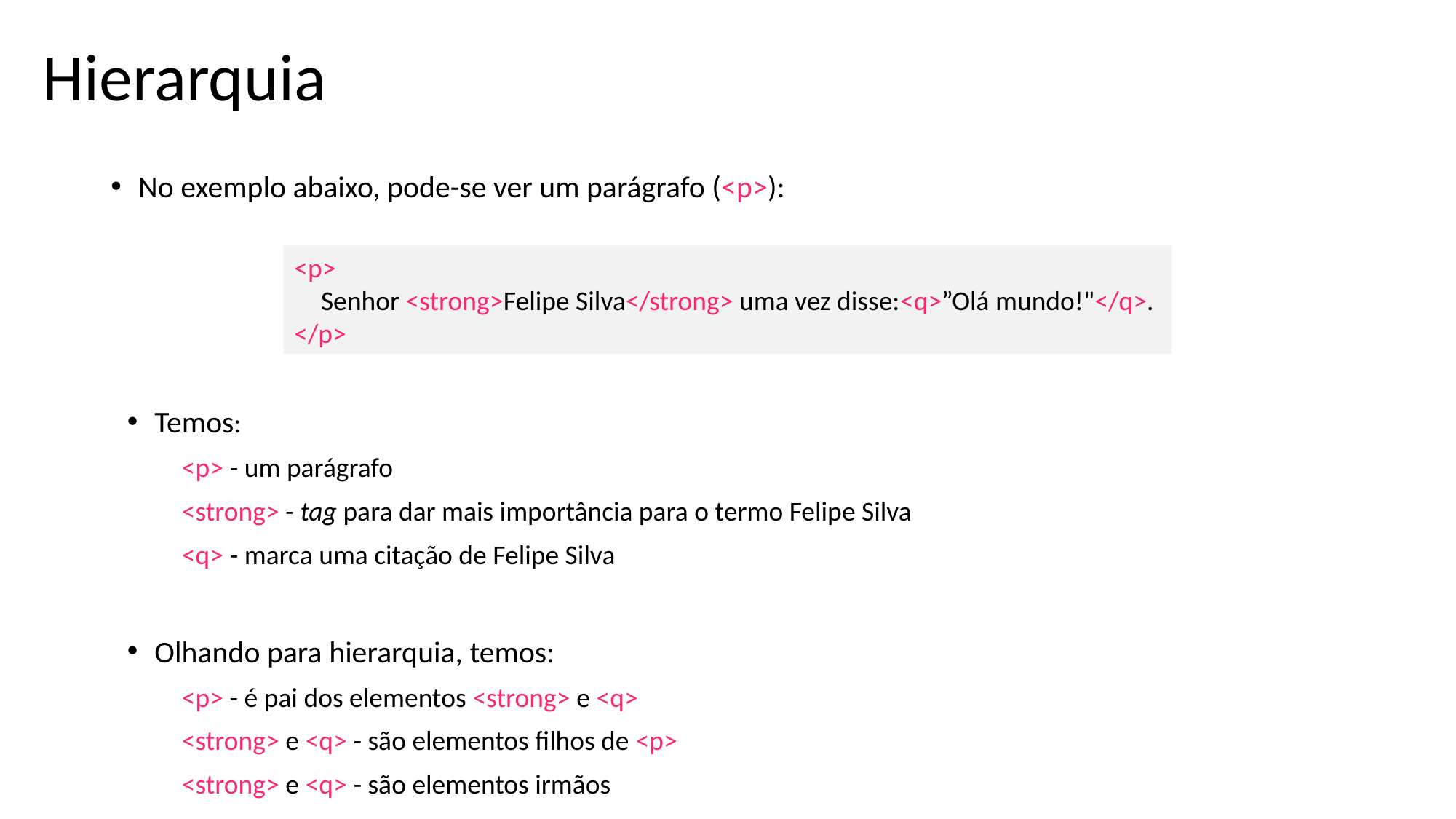

Hierarquia
No exemplo abaixo, pode-se ver um parágrafo (<p>):
<p>
Senhor <strong>Felipe Silva</strong> uma vez disse:<q>”Olá mundo!"</q>.
</p>
Temos:
<p> - um parágrafo
<strong> - tag para dar mais importância para o termo Felipe Silva
<q> - marca uma citação de Felipe Silva

Olhando para hierarquia, temos:
<p> - é pai dos elementos <strong> e <q>
<strong> e <q> - são elementos filhos de <p>
<strong> e <q> - são elementos irmãos